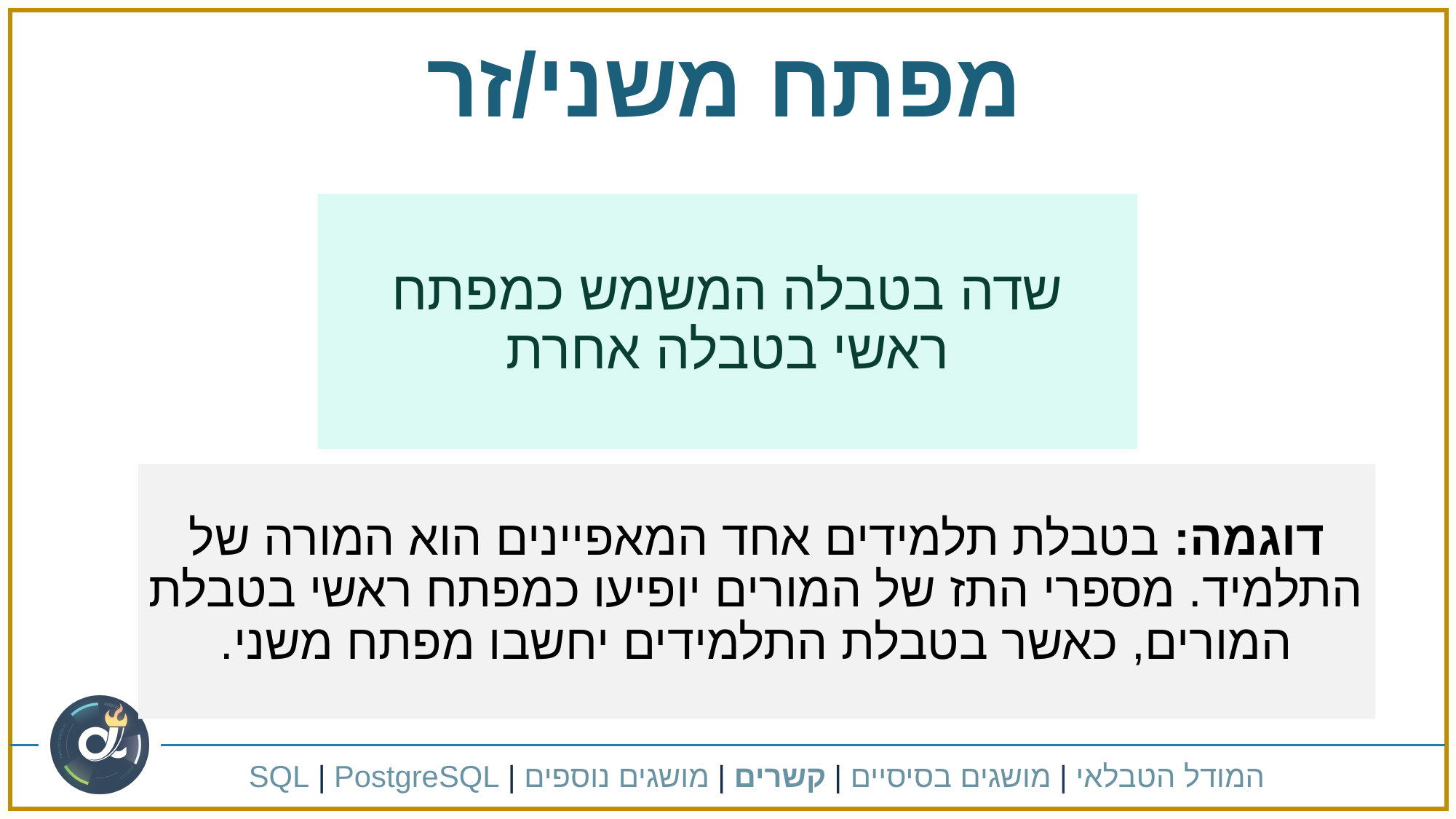

מפתח משני/זר

שדה בטבלה המשמש כמפתח ראשי בטבלה אחרת

דוגמה: בטבלת תלמידים אחד המאפיינים הוא המורה של התלמיד. מספרי התז של המורים יופיעו כמפתח ראשי בטבלת המורים, כאשר בטבלת התלמידים יחשבו מפתח משני.

המודל הטבלאי | מושגים בסיסיים | קשרים | מושגים נוספים | SQL | PostgreSQL